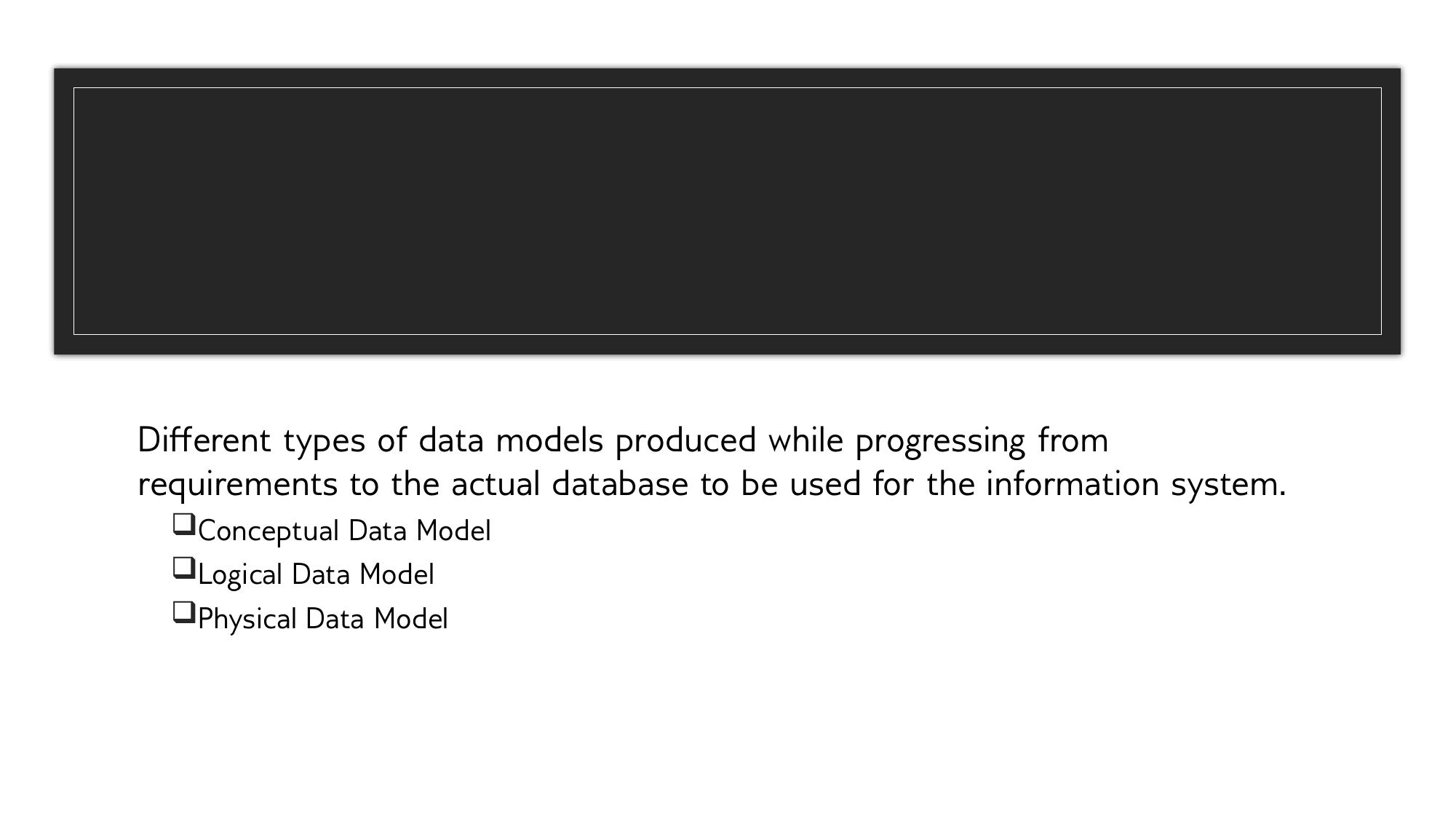

#
Different types of data models produced while progressing from requirements to the actual database to be used for the information system.
Conceptual Data Model
Logical Data Model
Physical Data Model